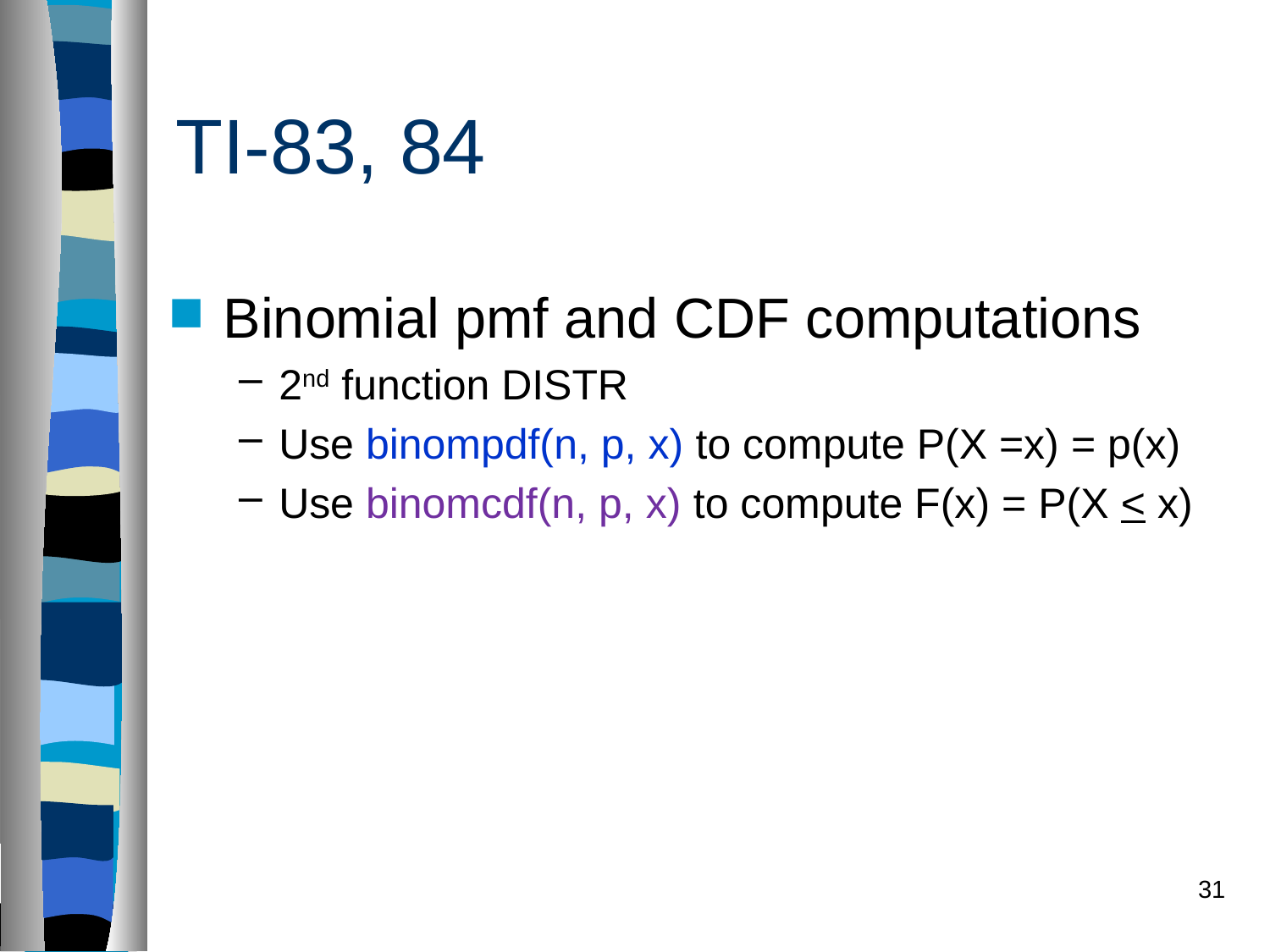

# TI-83, 84
Binomial pmf and CDF computations
2nd function DISTR
Use binompdf(n, p, x) to compute P(X =x) = p(x)
Use binomcdf(n, p, x) to compute F(x) = P(X < x)
31